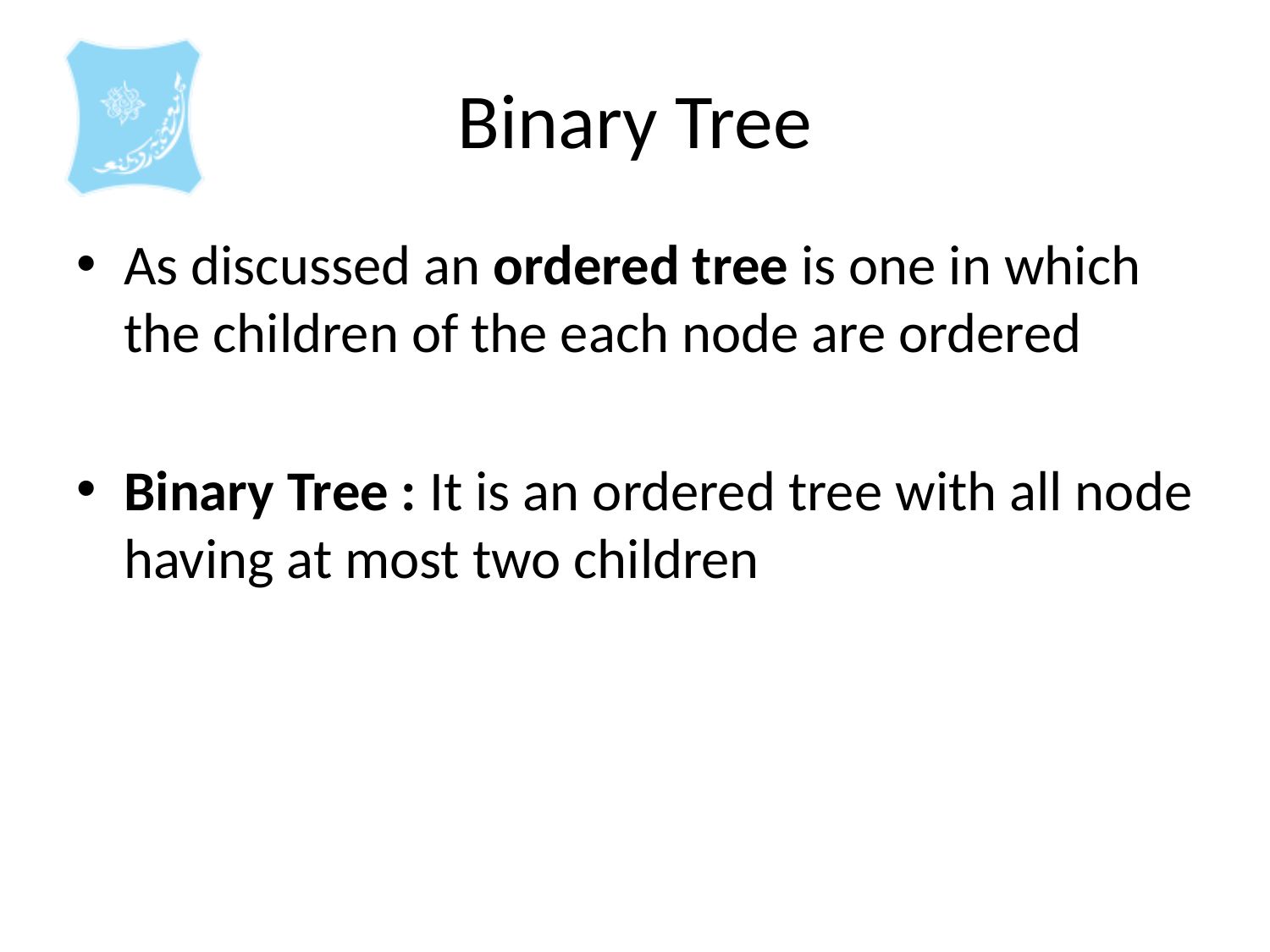

# Binary Tree
As discussed an ordered tree is one in which the children of the each node are ordered

Binary Tree : It is an ordered tree with all node having at most two children